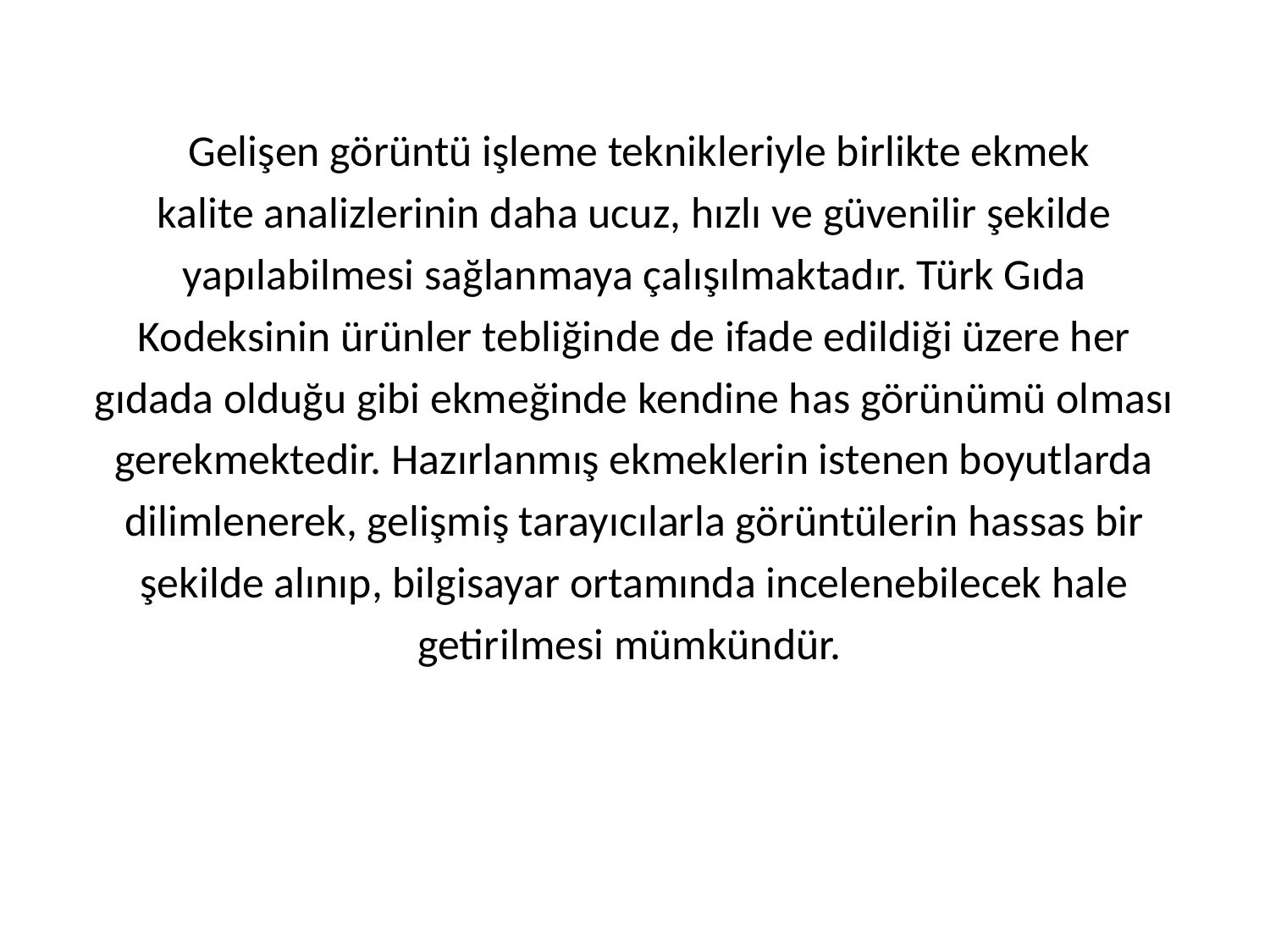

#
 Gelişen görüntü işleme teknikleriyle birlikte ekmek
kalite analizlerinin daha ucuz, hızlı ve güvenilir şekilde
yapılabilmesi sağlanmaya çalışılmaktadır. Türk Gıda
Kodeksinin ürünler tebliğinde de ifade edildiği üzere her
gıdada olduğu gibi ekmeğinde kendine has görünümü olması
gerekmektedir. Hazırlanmış ekmeklerin istenen boyutlarda
dilimlenerek, gelişmiş tarayıcılarla görüntülerin hassas bir
şekilde alınıp, bilgisayar ortamında incelenebilecek hale
getirilmesi mümkündür.